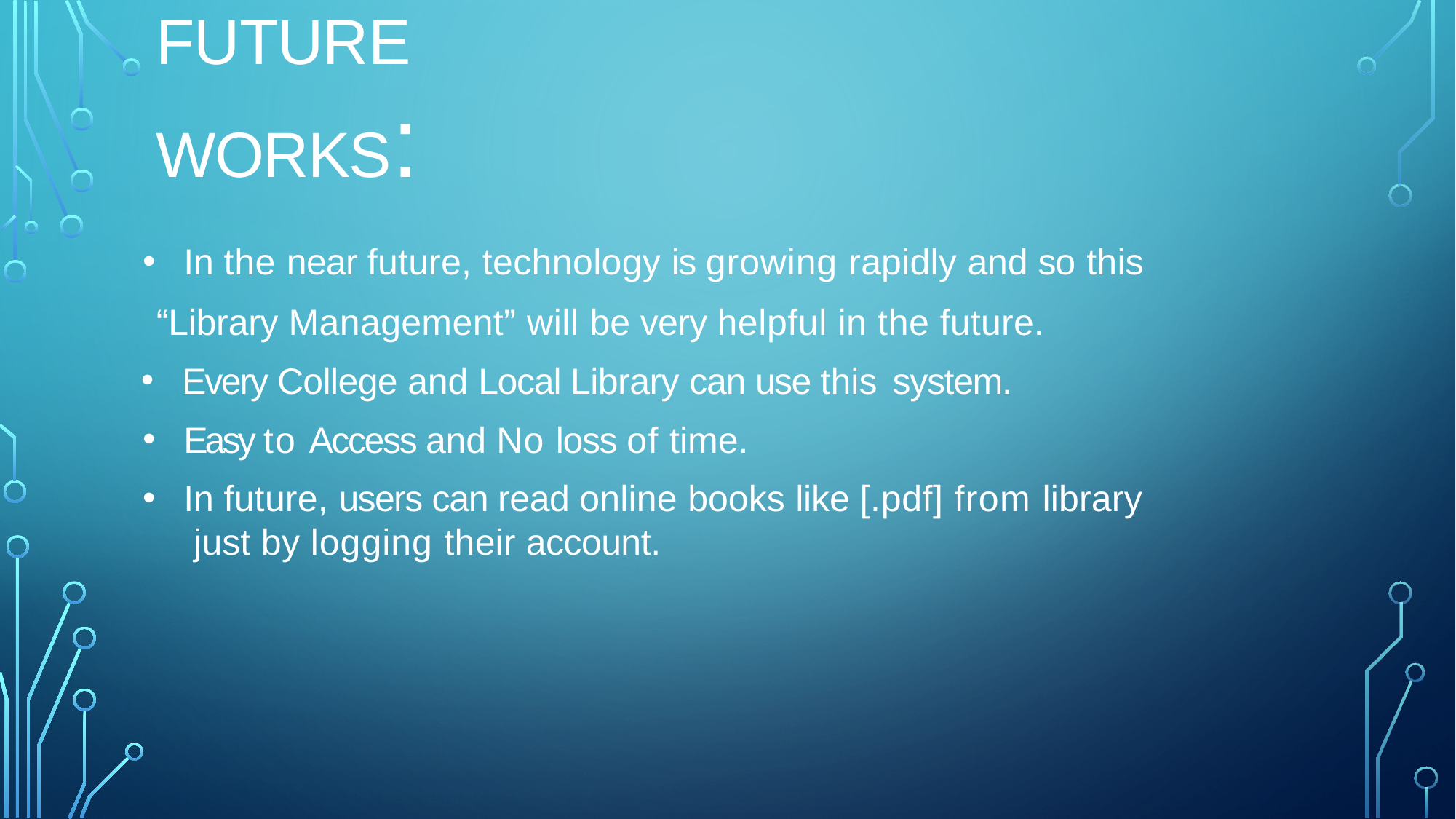

# Future Works:
In the near future, technology is growing rapidly and so this
“Library Management” will be very helpful in the future.
Every College and Local Library can use this system.
Easy to Access and No loss of time.
In future, users can read online books like [.pdf] from library  just by logging their account.